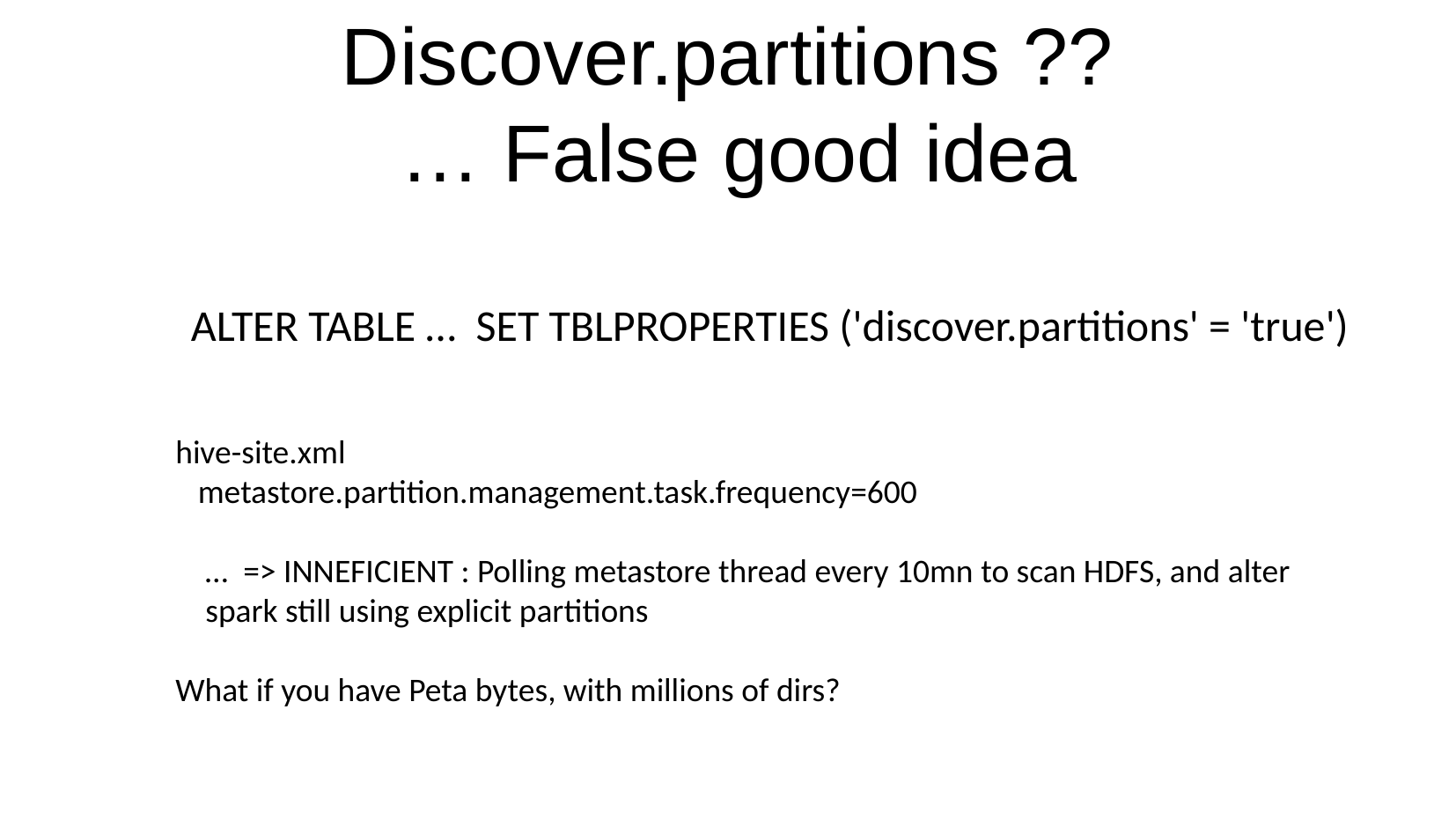

Discover.partitions ??
 … False good idea
ALTER TABLE …  SET TBLPROPERTIES ('discover.partitions' = 'true')
hive-site.xml
   metastore.partition.management.task.frequency=600

    …  => INNEFICIENT : Polling metastore thread every 10mn to scan HDFS, and alter
    spark still using explicit partitions

What if you have Peta bytes, with millions of dirs?